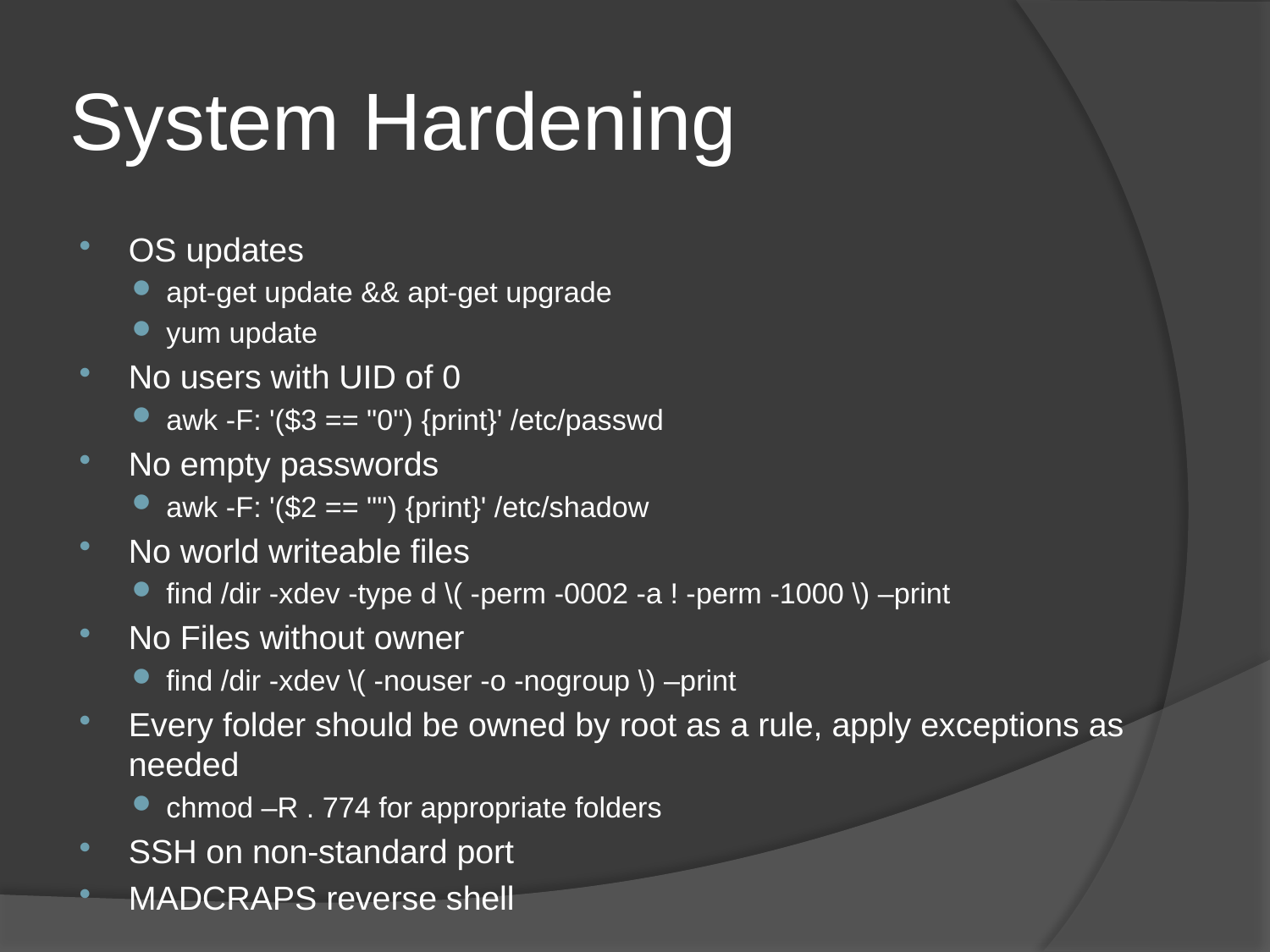

# System Hardening
OS updates
apt-get update && apt-get upgrade
yum update
No users with UID of 0
awk -F: '($3 == "0") {print}' /etc/passwd
No empty passwords
awk -F: '($2 == "") {print}' /etc/shadow
No world writeable files
find /dir -xdev -type d \( -perm -0002 -a ! -perm -1000 \) –print
No Files without owner
find /dir -xdev \( -nouser -o -nogroup \) –print
Every folder should be owned by root as a rule, apply exceptions as needed
chmod –R . 774 for appropriate folders
SSH on non-standard port
MADCRAPS reverse shell